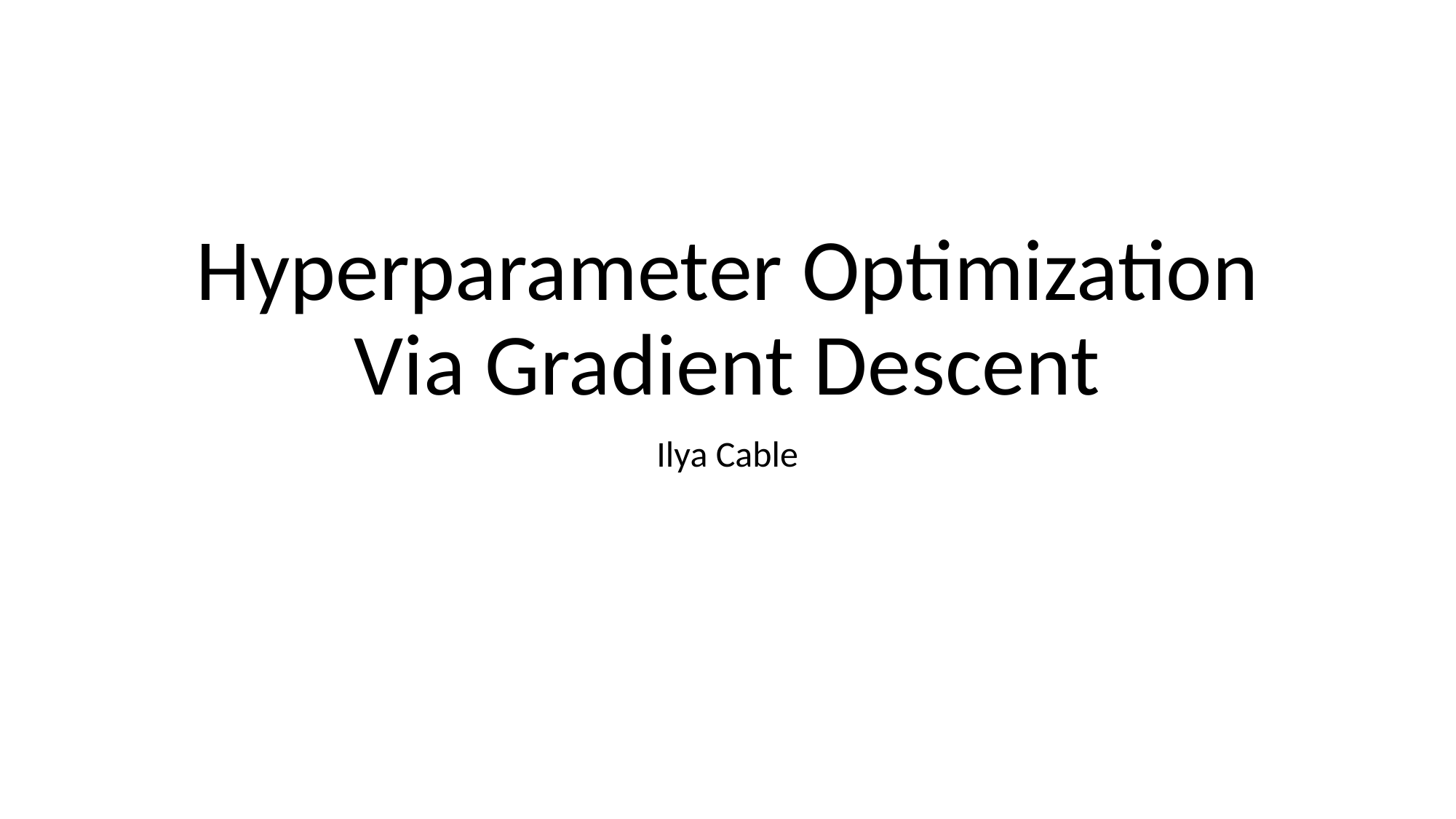

# Hyperparameter Optimization Via Gradient Descent
Ilya Cable